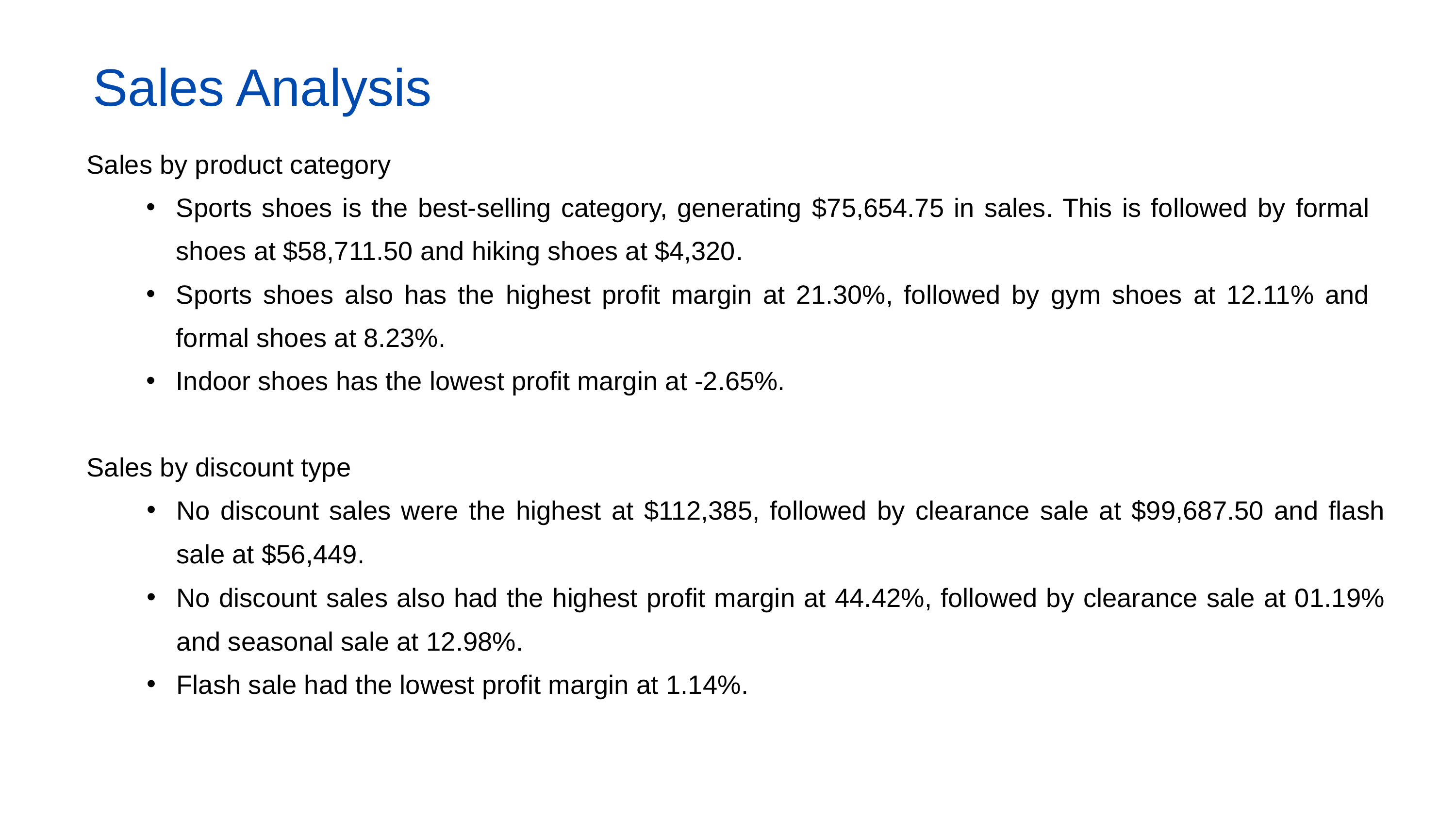

Sales Analysis
Sales by product category
Sports shoes is the best-selling category, generating $75,654.75 in sales. This is followed by formal shoes at $58,711.50 and hiking shoes at $4,320.
Sports shoes also has the highest profit margin at 21.30%, followed by gym shoes at 12.11% and formal shoes at 8.23%.
Indoor shoes has the lowest profit margin at -2.65%.

Sales by discount type
No discount sales were the highest at $112,385, followed by clearance sale at $99,687.50 and flash sale at $56,449.
No discount sales also had the highest profit margin at 44.42%, followed by clearance sale at 01.19% and seasonal sale at 12.98%.
Flash sale had the lowest profit margin at 1.14%.